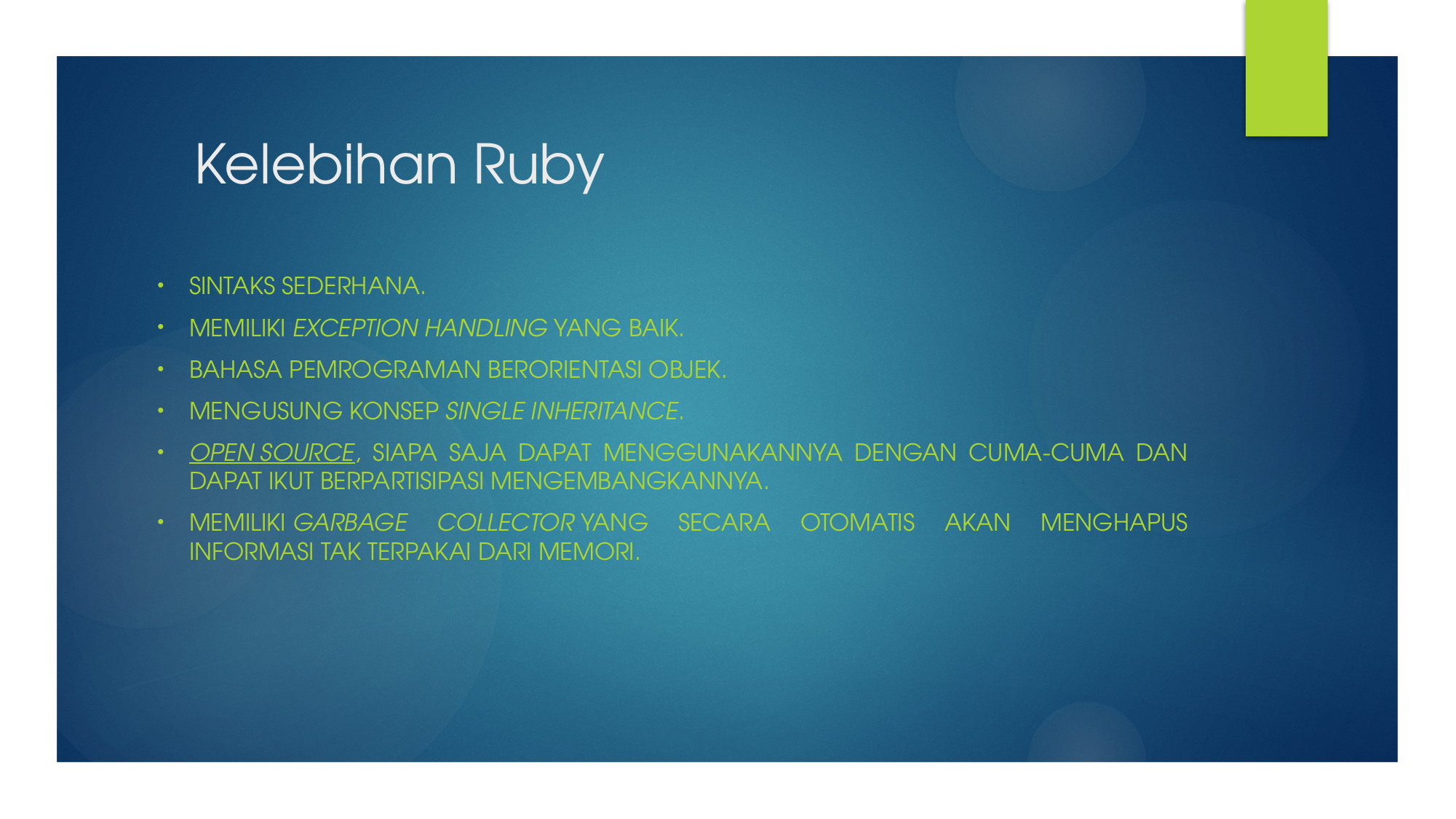

# Kelebihan Ruby
Sintaks sederhana.
Memiliki exception handling yang baik.
Bahasa Pemrograman Berorientasi Objek.
Mengusung konsep single inheritance.
Open source, siapa saja dapat menggunakannya dengan cuma-cuma dan dapat ikut berpartisipasi mengembangkannya.
Memiliki garbage collector yang secara otomatis akan menghapus informasi tak terpakai dari memori.